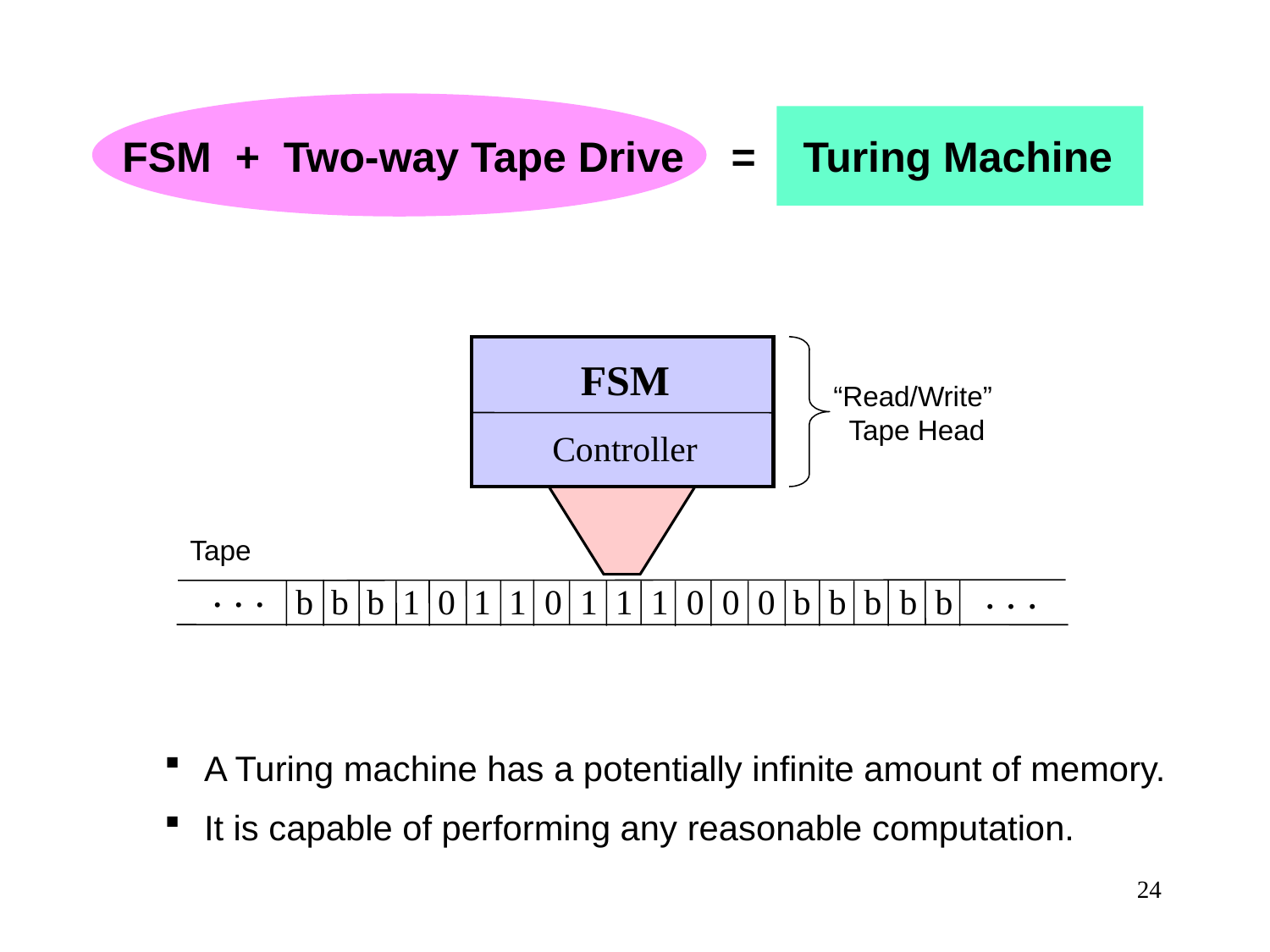

FSM  +  Two-way Tape Drive    =    Turing Machine

FSM
“Read/Write”
Tape Head

Controller

Tape
. . .
. . .
b  b  b  1  0  1  1  0  1  1  1  0  0  0  b  b  b  b  b

 A Turing machine has a potentially infinite amount of memory.
 It is capable of performing any reasonable computation.
24